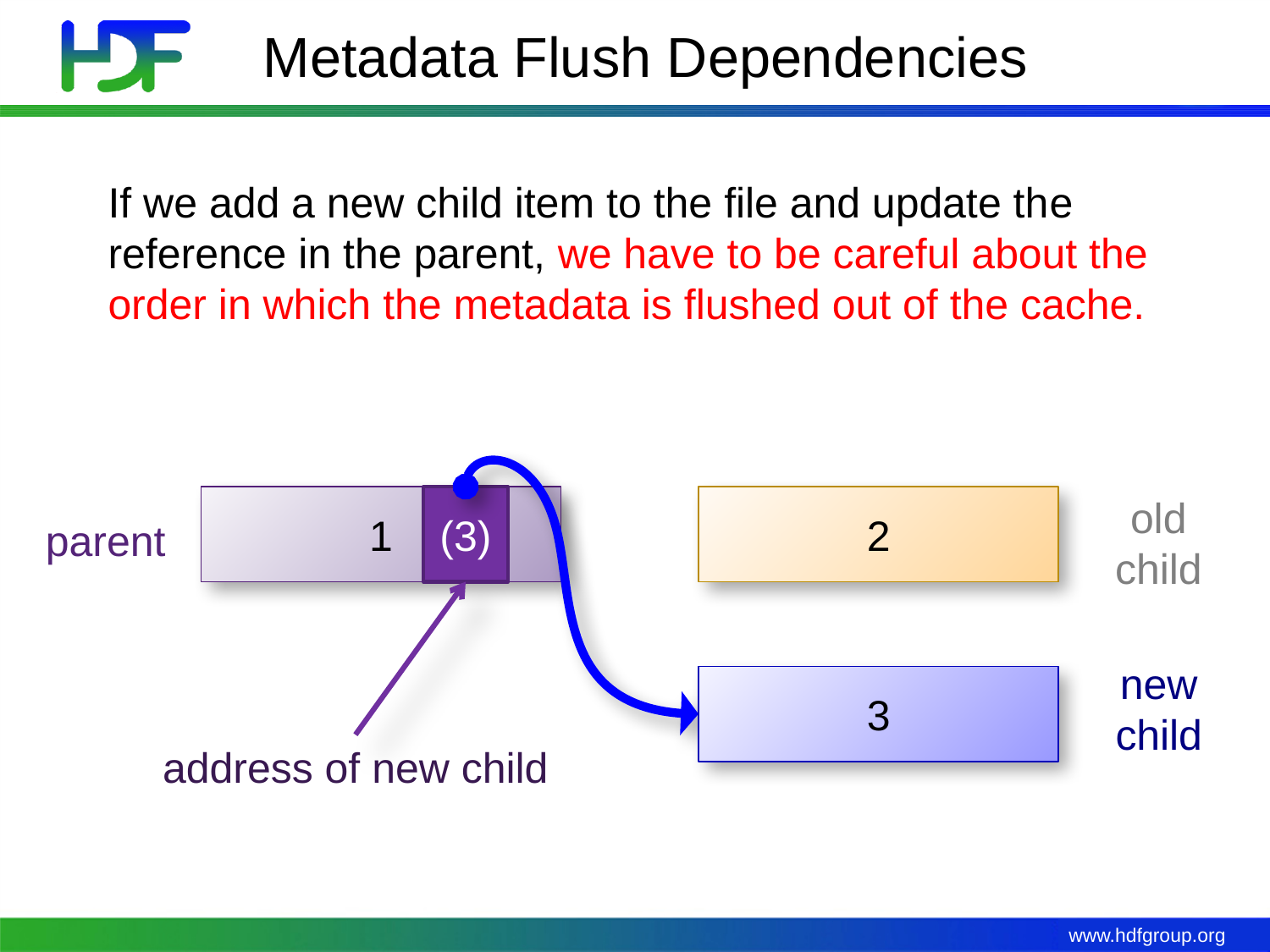

# Metadata Flush Dependencies
If we add a new child item to the file and update the reference in the parent, we have to be careful about the order in which the metadata is flushed out of the cache.
old child
1
(3)
2
parent
new child
3
address of new child